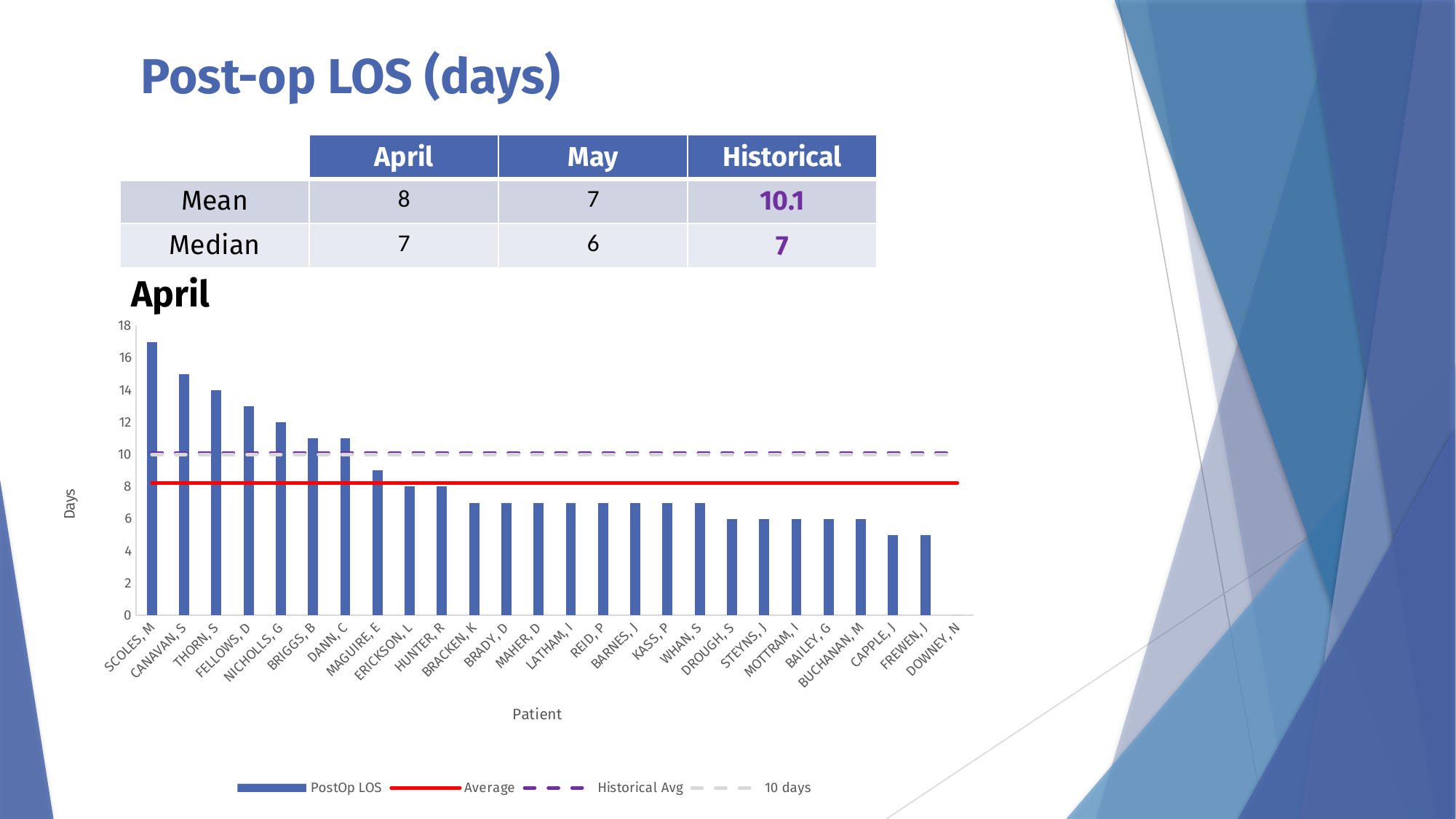

# Post-op LOS (days)
|  | April | May | Historical |
| --- | --- | --- | --- |
| Mean | 8 | 7 | 10.1 |
| Median | 7 | 6 | 7 |
April

### Chart

| Category | PostOp LOS | Average | Historical Avg | 10 days |
|---|---|---|---|---|
| SCOLES, M | 17.0 | 8.23076923076923 | 10.1 | 10.0 |
| CANAVAN, S | 15.0 | 8.23076923076923 | 10.1 | 10.0 |
| THORN, S | 14.0 | 8.23076923076923 | 10.1 | 10.0 |
| FELLOWS, D | 13.0 | 8.23076923076923 | 10.1 | 10.0 |
| NICHOLLS, G | 12.0 | 8.23076923076923 | 10.1 | 10.0 |
| BRIGGS, B | 11.0 | 8.23076923076923 | 10.1 | 10.0 |
| DANN, C | 11.0 | 8.23076923076923 | 10.1 | 10.0 |
| MAGUIRE, E | 9.0 | 8.23076923076923 | 10.1 | 10.0 |
| ERICKSON, L | 8.0 | 8.23076923076923 | 10.1 | 10.0 |
| HUNTER, R | 8.0 | 8.23076923076923 | 10.1 | 10.0 |
| BRACKEN, K | 7.0 | 8.23076923076923 | 10.1 | 10.0 |
| BRADY, D | 7.0 | 8.23076923076923 | 10.1 | 10.0 |
| MAHER, D | 7.0 | 8.23076923076923 | 10.1 | 10.0 |
| LATHAM, I | 7.0 | 8.23076923076923 | 10.1 | 10.0 |
| REID, P | 7.0 | 8.23076923076923 | 10.1 | 10.0 |
| BARNES, J | 7.0 | 8.23076923076923 | 10.1 | 10.0 |
| KASS, P | 7.0 | 8.23076923076923 | 10.1 | 10.0 |
| WHAN, S | 7.0 | 8.23076923076923 | 10.1 | 10.0 |
| DROUGH, S | 6.0 | 8.23076923076923 | 10.1 | 10.0 |
| STEYNS, J | 6.0 | 8.23076923076923 | 10.1 | 10.0 |
| MOTTRAM, I | 6.0 | 8.23076923076923 | 10.1 | 10.0 |
| BAILEY, G | 6.0 | 8.23076923076923 | 10.1 | 10.0 |
| BUCHANAN, M | 6.0 | 8.23076923076923 | 10.1 | 10.0 |
| CAPPLE, J | 5.0 | 8.23076923076923 | 10.1 | 10.0 |
| FREWEN, J | 5.0 | 8.23076923076923 | 10.1 | 10.0 |
| DOWNEY, N | 0.0 | 8.23076923076923 | 10.1 | 10.0 |